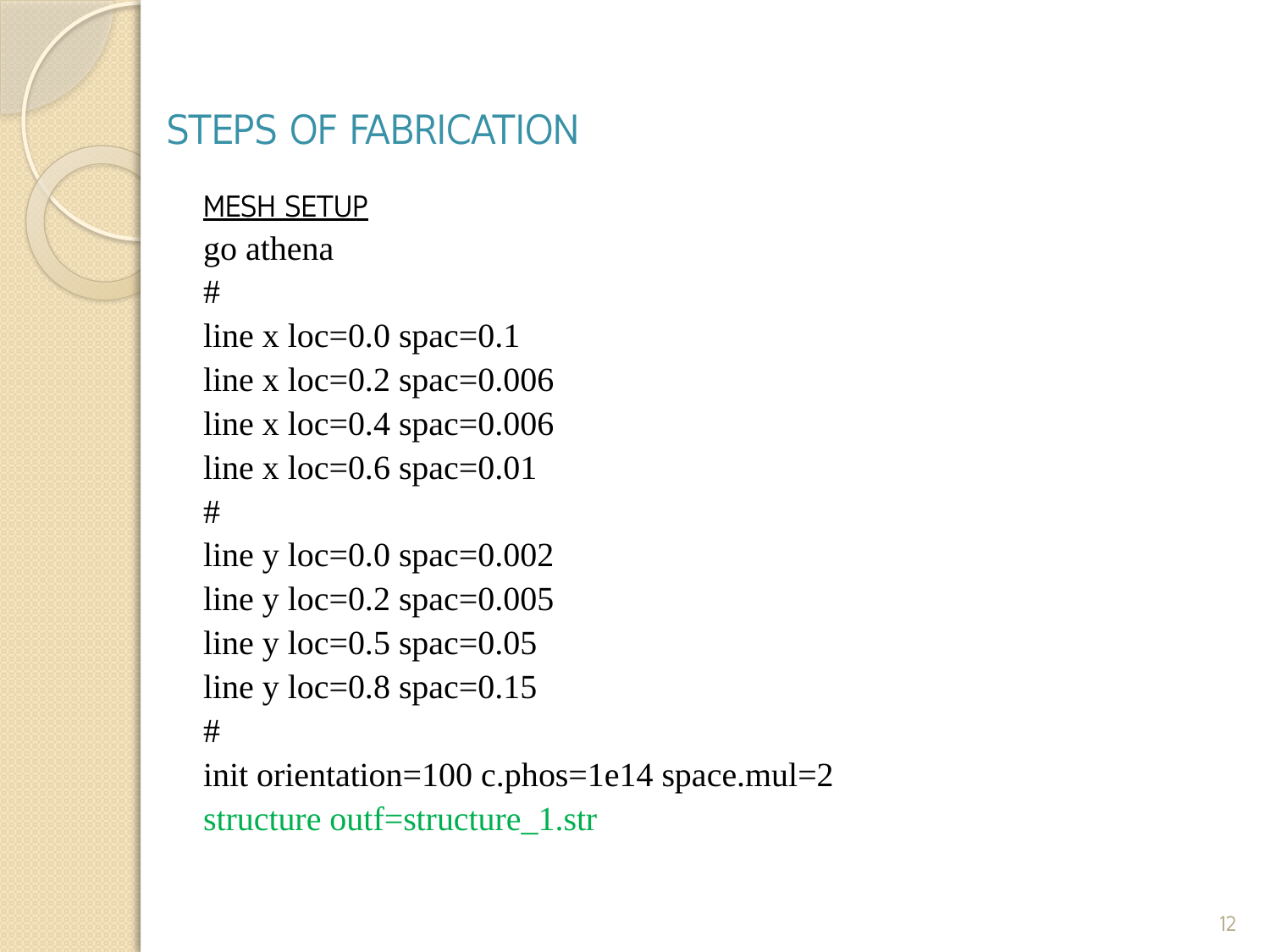

# STEPS OF FABRICATION
MESH SETUP
go athena
#
line x loc=0.0 spac=0.1
line x loc=0.2 spac=0.006
line x loc=0.4 spac=0.006
line x loc=0.6 spac=0.01
#
line y loc=0.0 spac=0.002
line y loc=0.2 spac=0.005
line y loc=0.5 spac=0.05
line y loc=0.8 spac=0.15
#
init orientation=100 c.phos=1e14 space.mul=2
structure outf=structure_1.str

12